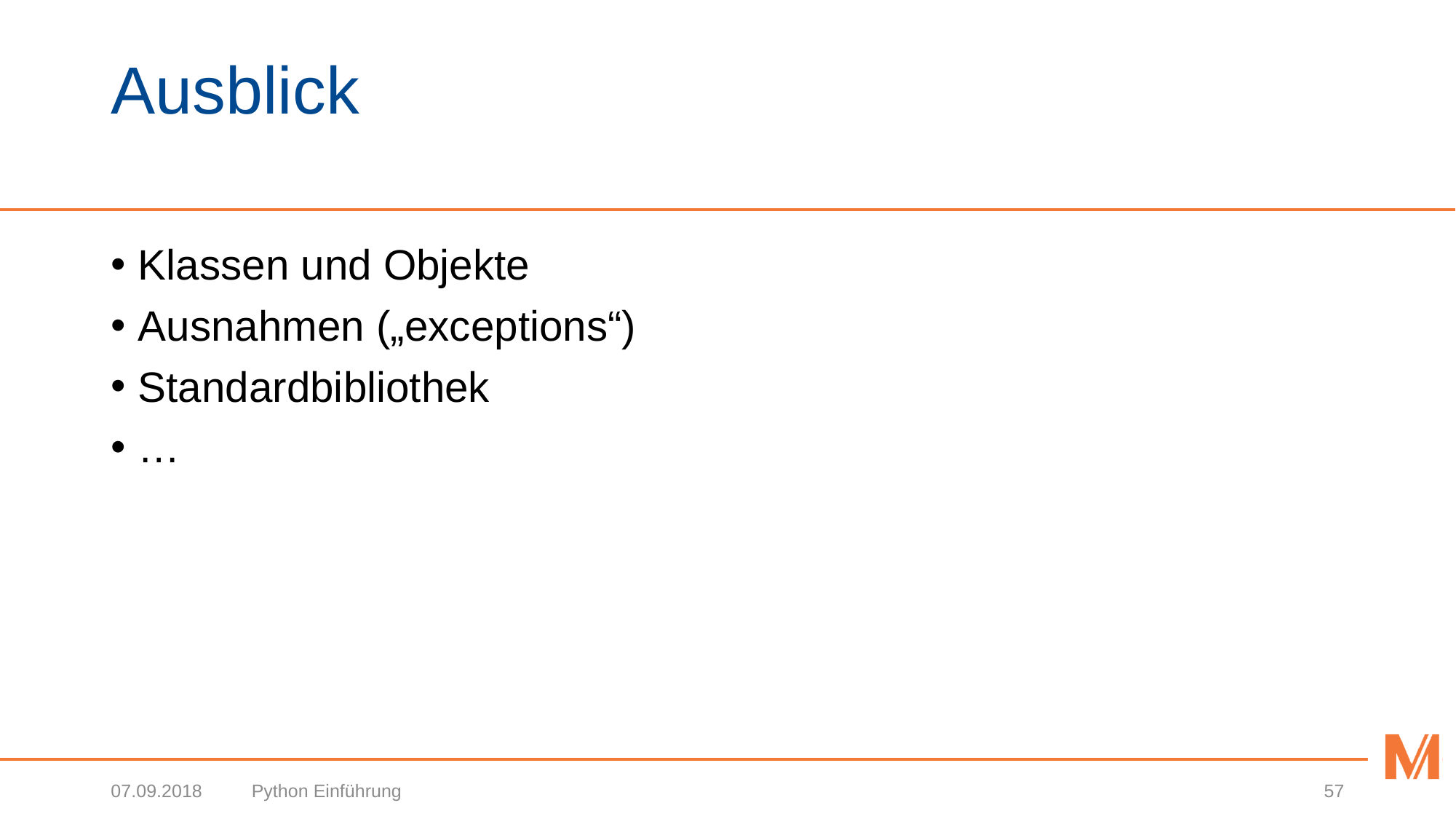

# Ausblick
Klassen und Objekte
Ausnahmen („exceptions“)
Standardbibliothek
…
07.09.2018
Python Einführung
57